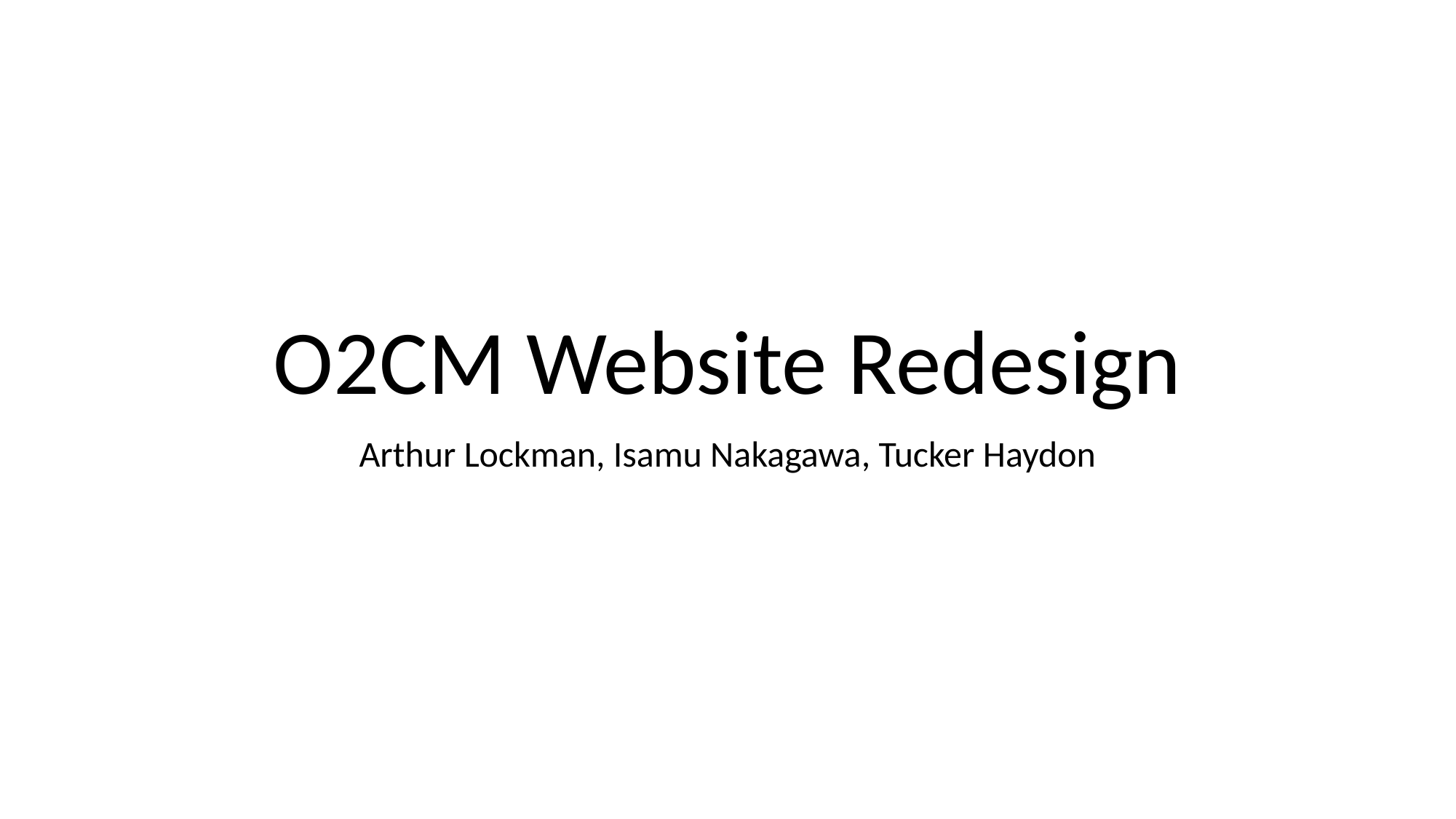

# O2CM Website Redesign
Arthur Lockman, Isamu Nakagawa, Tucker Haydon